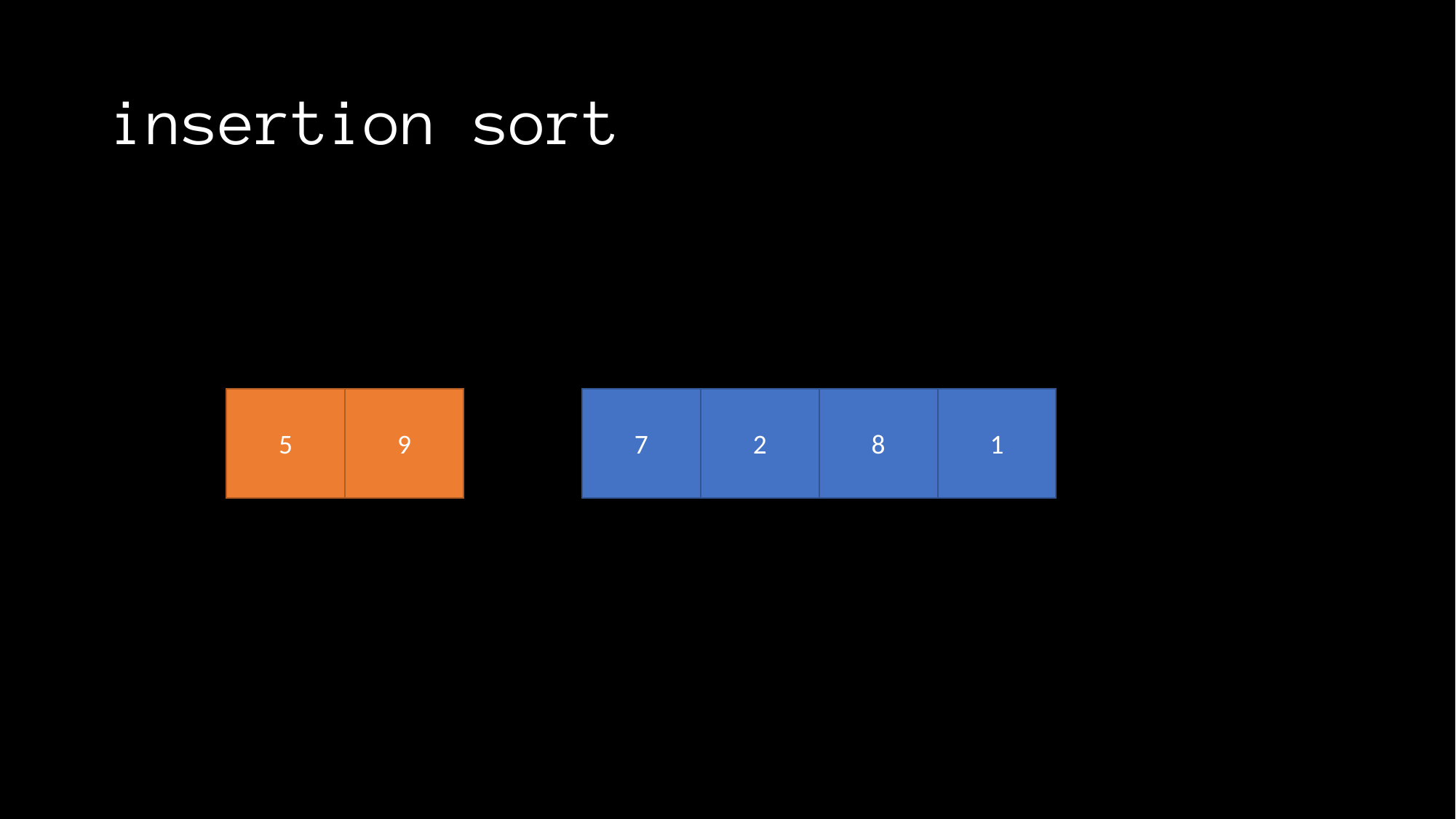

# insertion sort
5
9
7
2
8
1